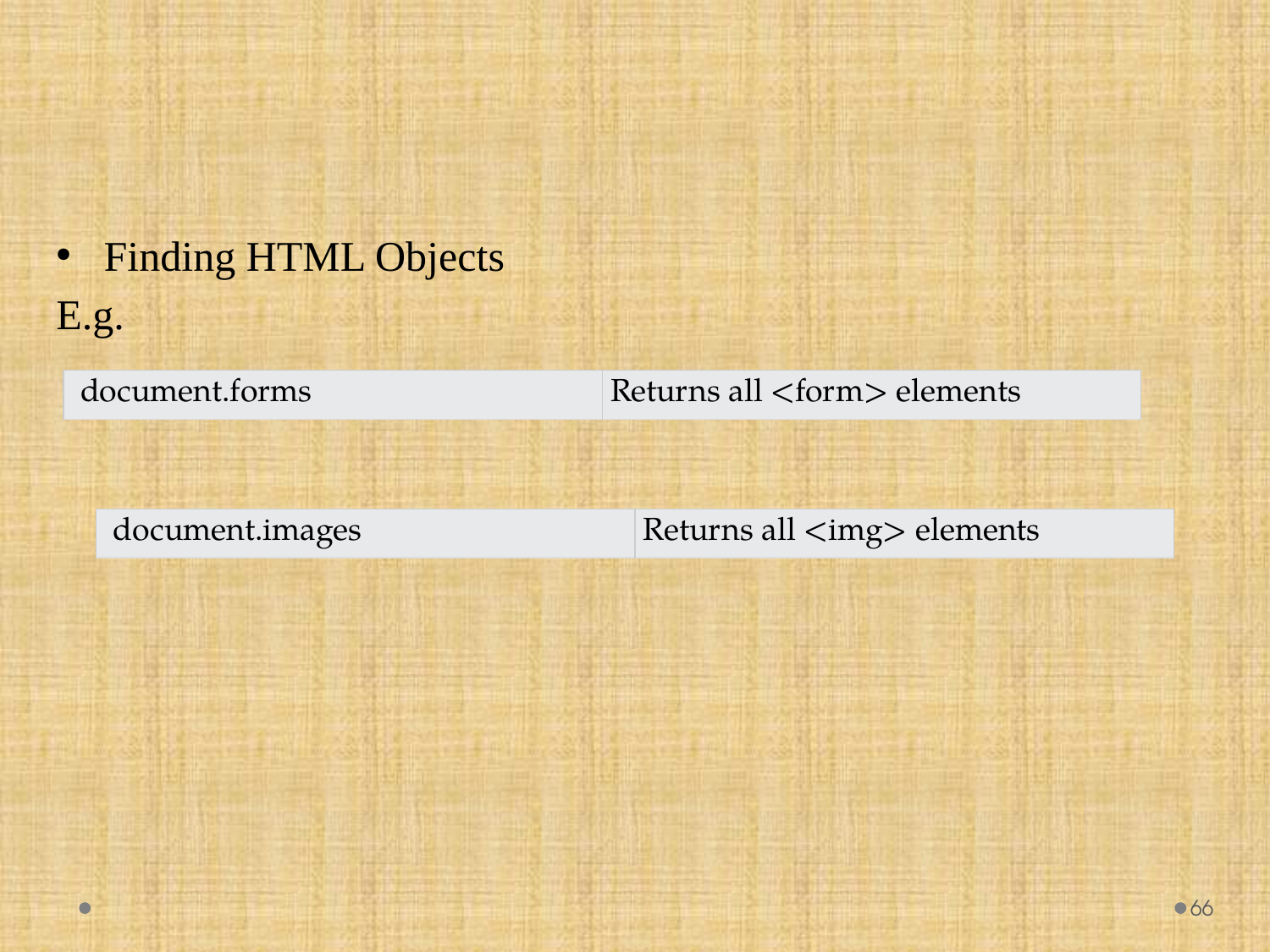

#
Finding HTML Objects
E.g.
| document.forms | Returns all <form> elements |
| --- | --- |
| document.images | Returns all <img> elements |
| --- | --- |
66